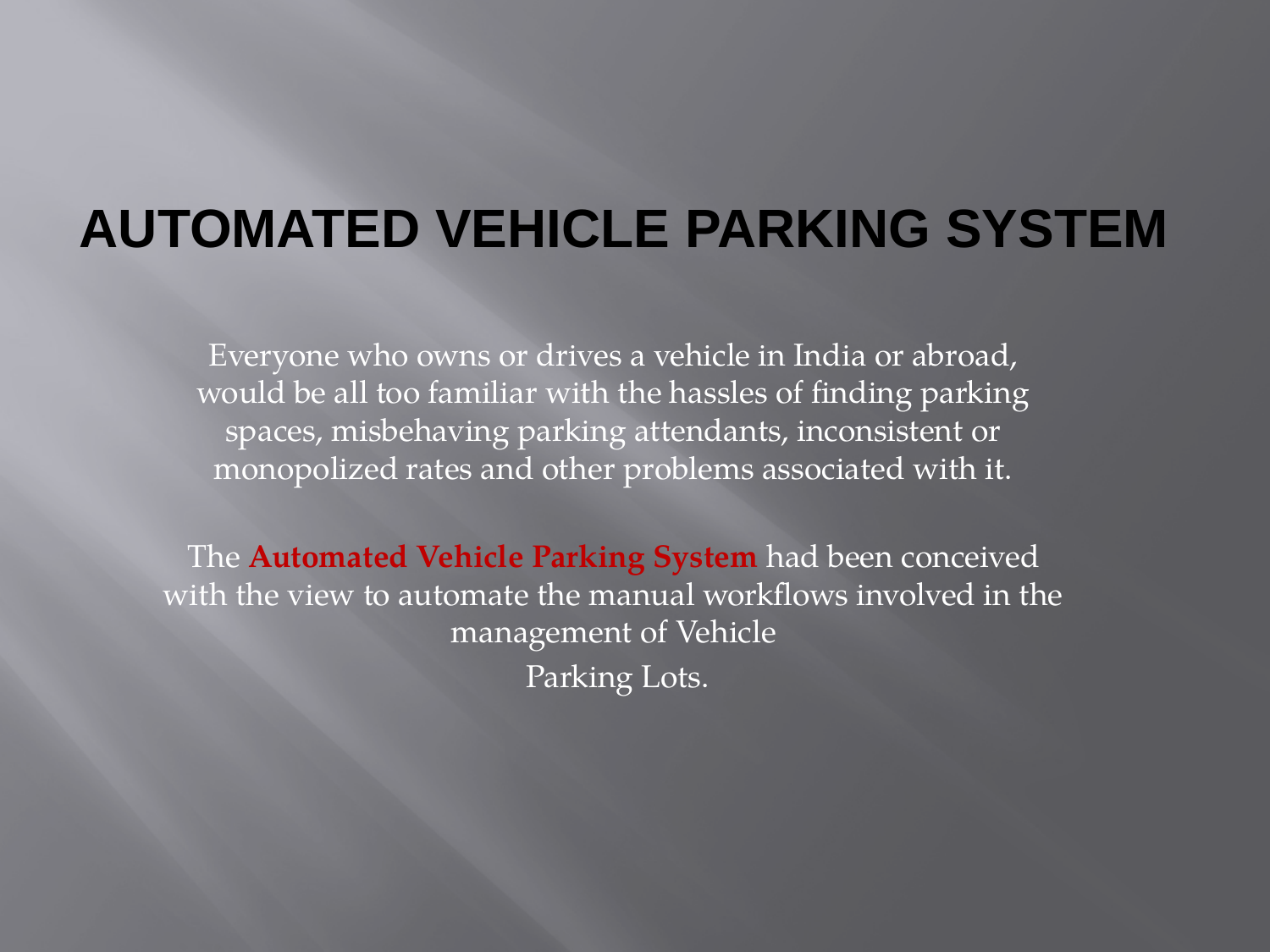

# Automated Vehicle Parking System
Everyone who owns or drives a vehicle in India or abroad, would be all too familiar with the hassles of finding parking spaces, misbehaving parking attendants, inconsistent or monopolized rates and other problems associated with it.

The Automated Vehicle Parking System had been conceived with the view to automate the manual workflows involved in the management of Vehicle
 Parking Lots.